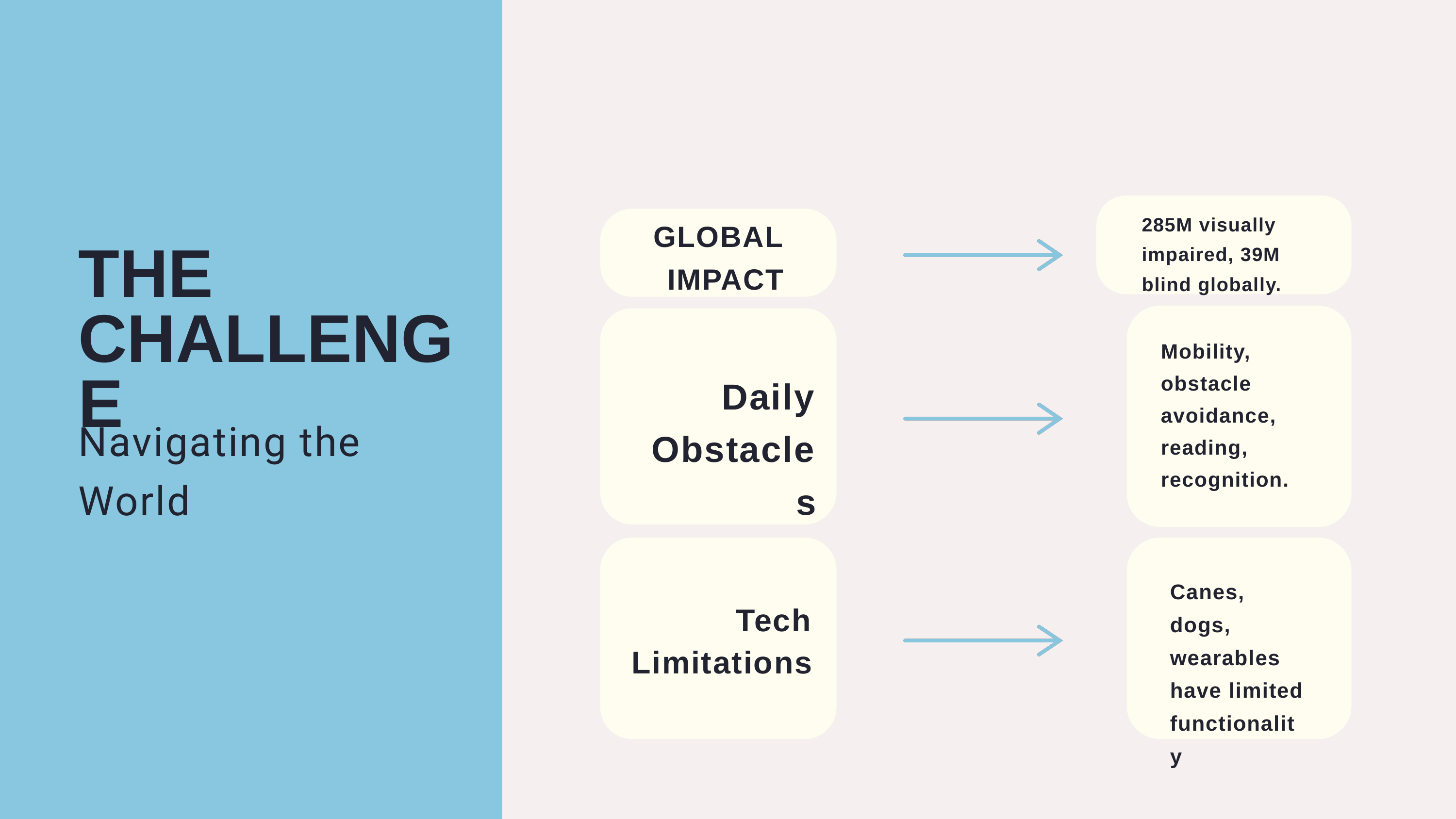

285M visually impaired, 39M blind globally.
GLOBAL IMPACT

THE CHALLENGE

Mobility, obstacle avoidance, reading, recognition.
Daily Obstacles

Navigating the World

Canes, dogs, wearables have limited functionality
Tech Limitations